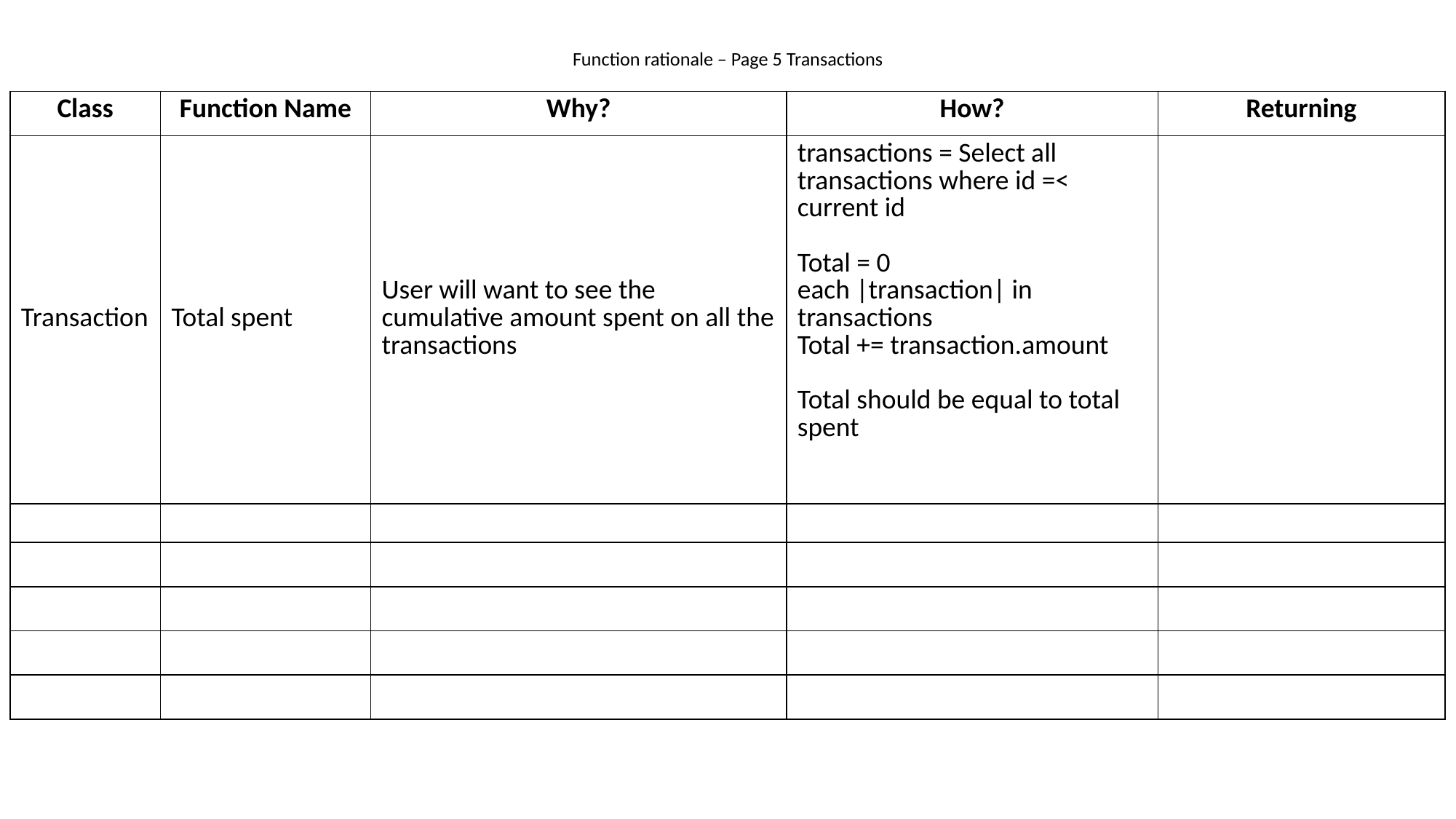

# Function rationale – Page 5 Transactions
| Class | Function Name | Why? | How? | Returning |
| --- | --- | --- | --- | --- |
| Transaction | Total spent | User will want to see the cumulative amount spent on all the transactions | transactions = Select all transactions where id =< current id Total = 0 each |transaction| in transactions Total += transaction.amount Total should be equal to total spent |  |
|  |  |  |  |  |
|  |  |  |  |  |
|  |  |  |  |  |
|  |  |  |  |  |
|  |  |  |  |  |